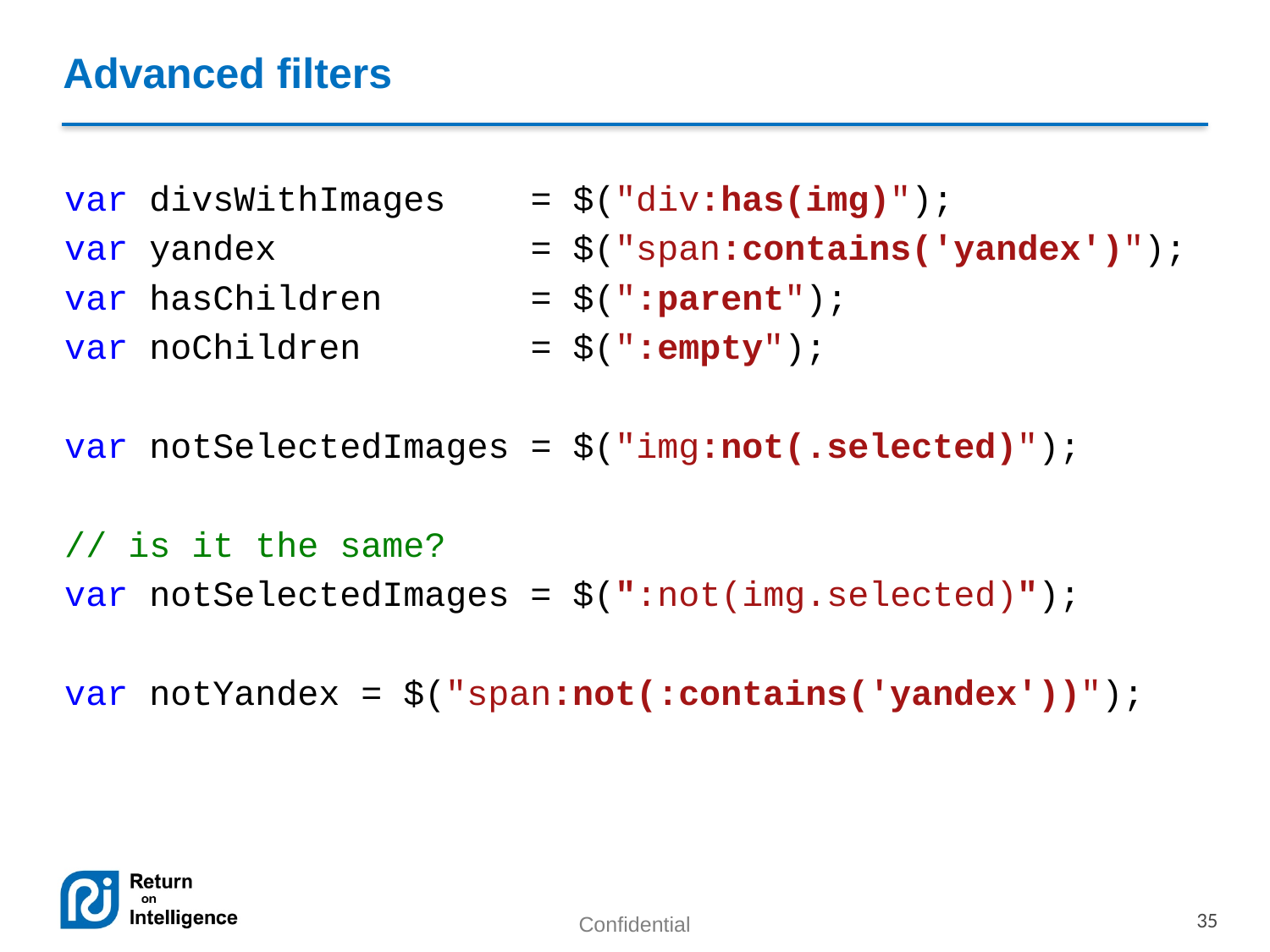

# Advanced filters
var divsWithImages    = $("div:has(img)");
var yandex            = $("span:contains('yandex')");
var hasChildren       = $(":parent");
var noChildren        = $(":empty");

var notSelectedImages = $("img:not(.selected)");

// is it the same?
var notSelectedImages = $(":not(img.selected)");

var notYandex = $("span:not(:contains('yandex'))");